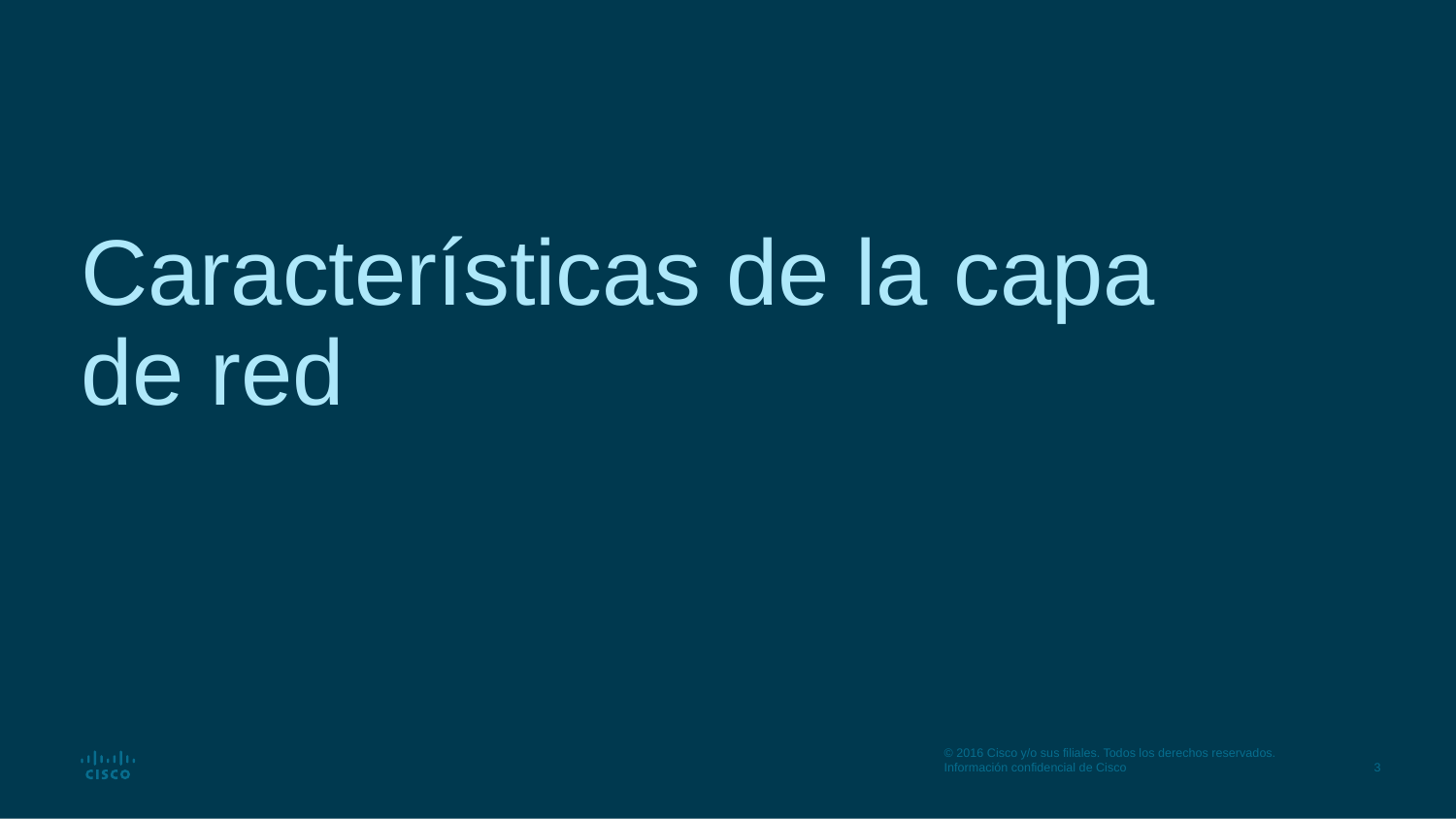

# Características de la capa de red